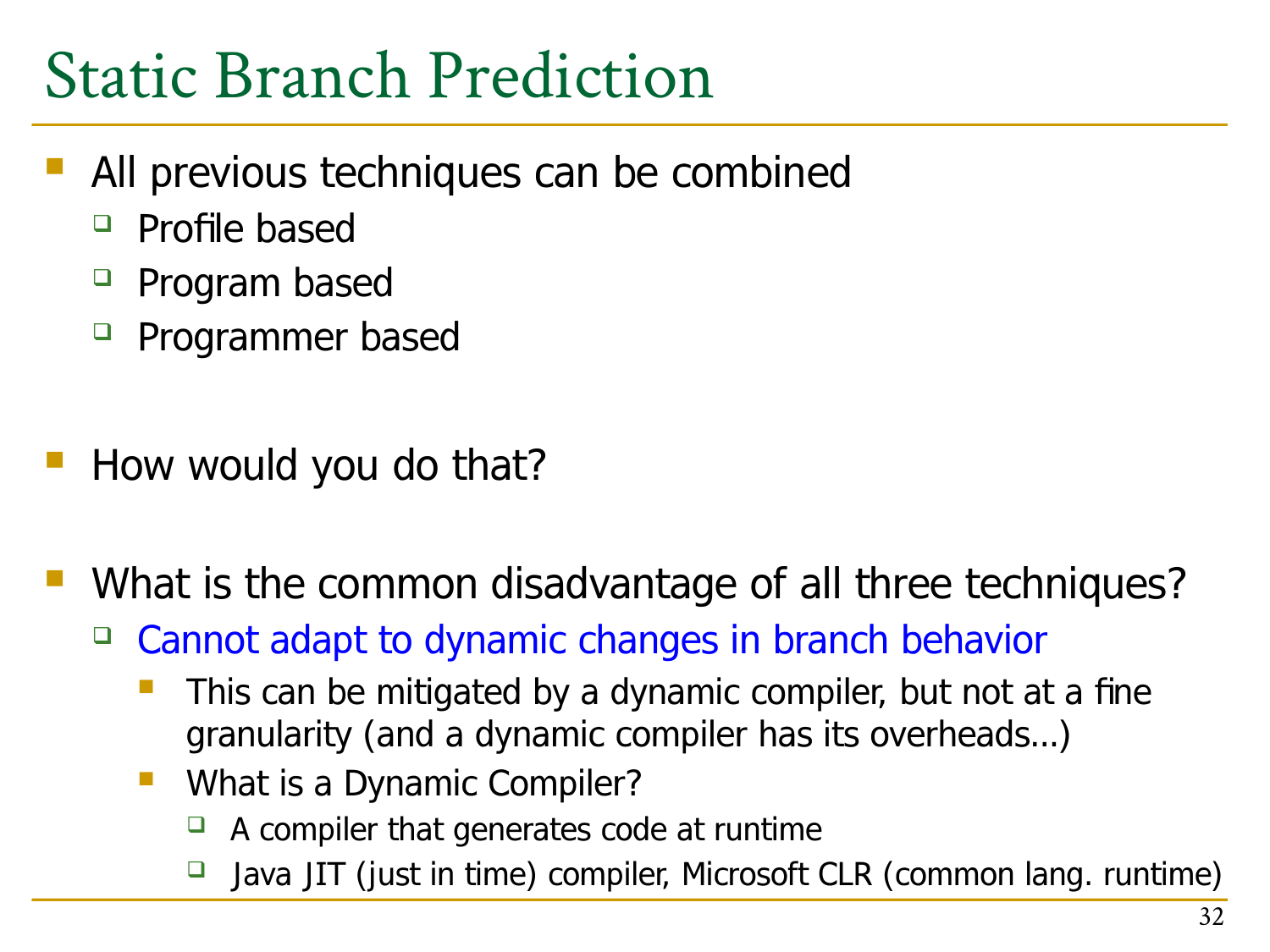

# Static Branch Prediction
All previous techniques can be combined
Profile based
Program based
Programmer based

How would you do that?

What is the common disadvantage of all three techniques?
Cannot adapt to dynamic changes in branch behavior
This can be mitigated by a dynamic compiler, but not at a fine granularity (and a dynamic compiler has its overheads…)
What is a Dynamic Compiler?
A compiler that generates code at runtime
Java JIT (just in time) compiler, Microsoft CLR (common lang. runtime)
32